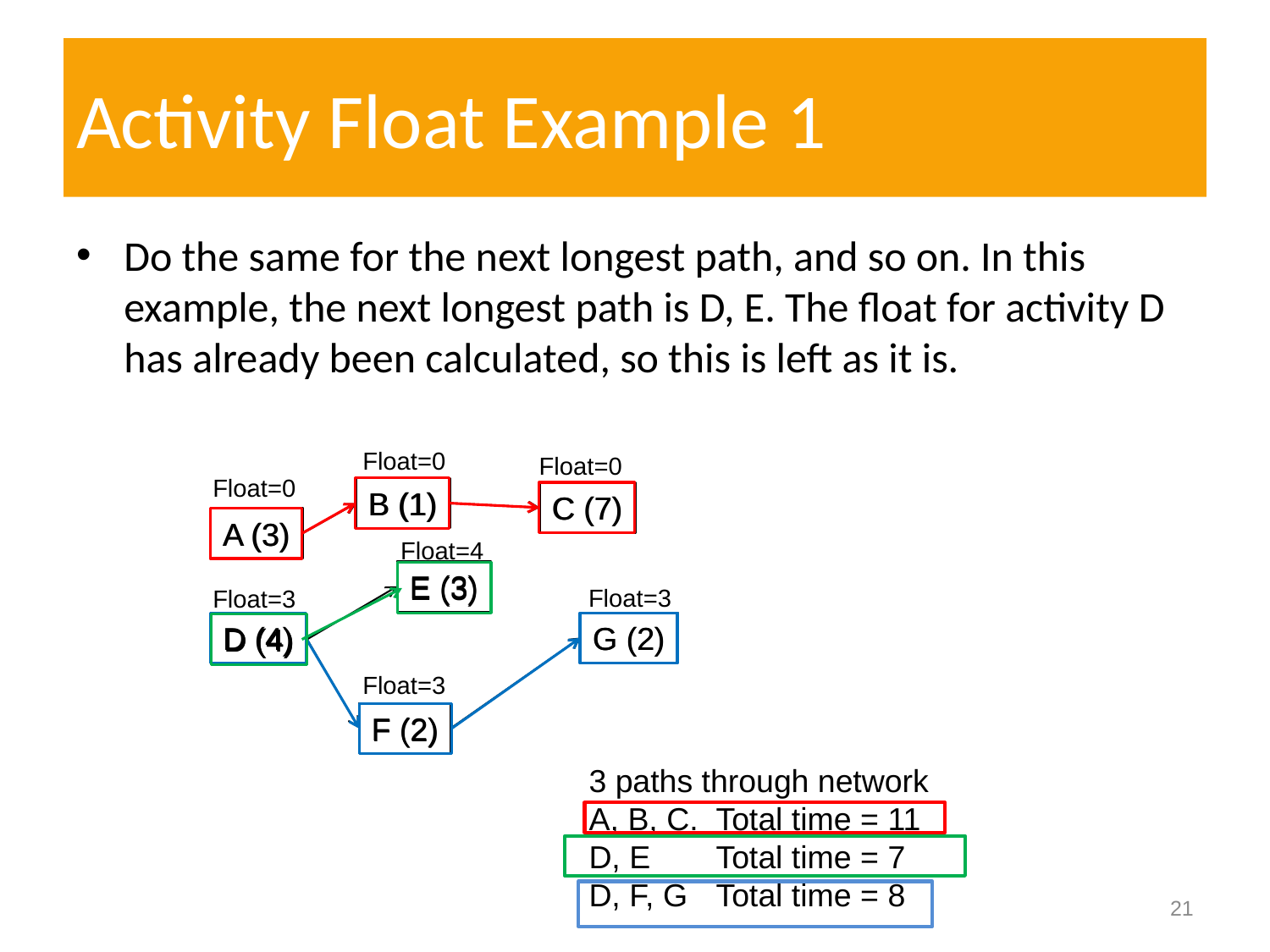

# Activity Float Example 1
Do the same for the next longest path, and so on. In this example, the next longest path is D, E. The float for activity D has already been calculated, so this is left as it is.
Float=0
Float=0
Float=0
B (1)
C (7)
A (3)
B (1)
C (7)
A (3)
Float=4
E (3)
E (3)
D (4)
Float=3
Float=3
G (2)
D (4)
G (2)
F (2)
D (4)
Float=3
F (2)
3 paths through network
A, B, C. 	Total time = 11
D, E	Total time = 7
D, F, G	Total time = 8

21